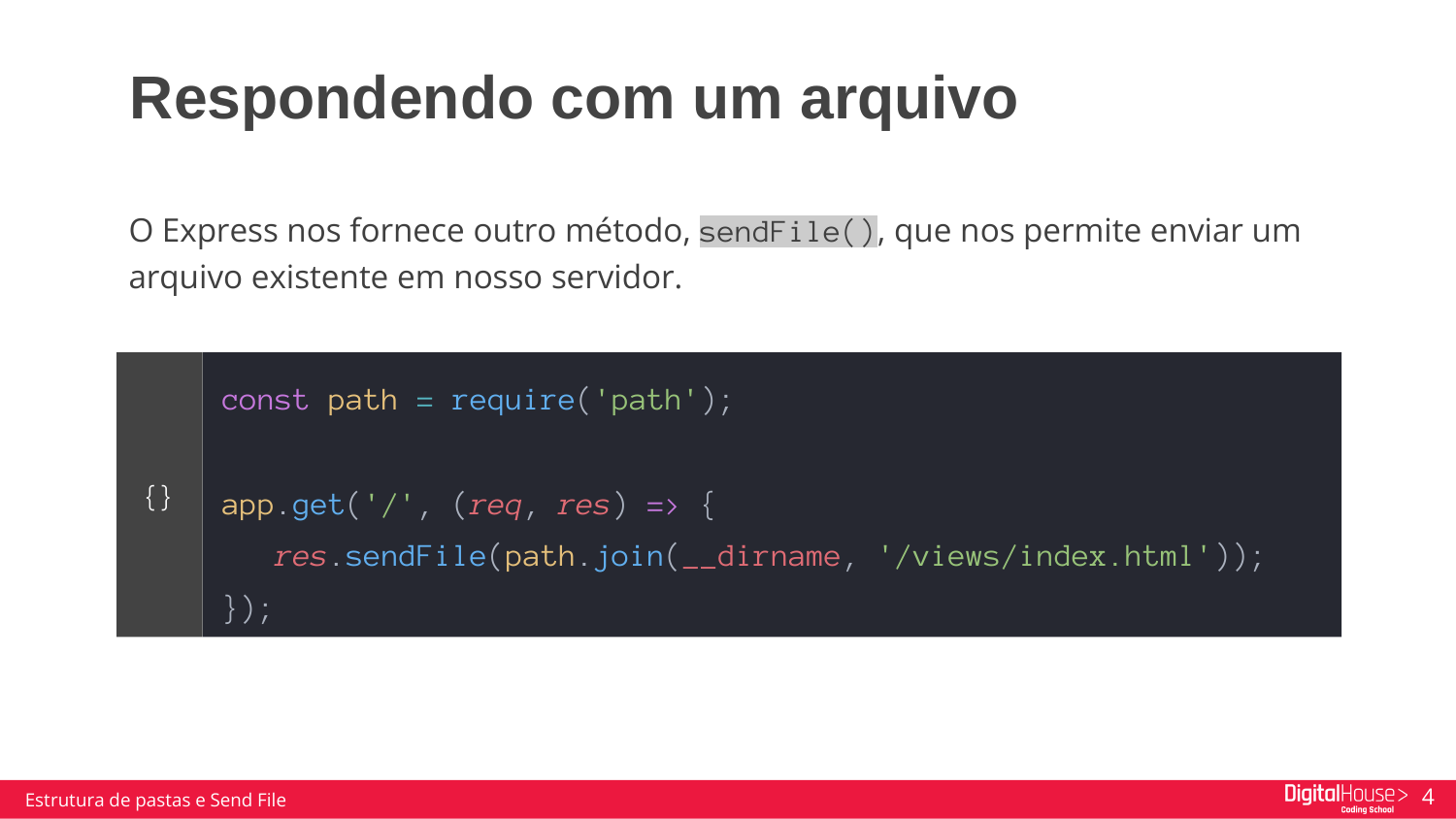

Respondendo com um arquivo
O Express nos fornece outro método, sendFile(), que nos permite enviar um arquivo existente em nosso servidor.
const path = require('path');

app.get('/', (req, res) => {
   res.sendFile(path.join(__dirname, '/views/index.html'));
});
{}